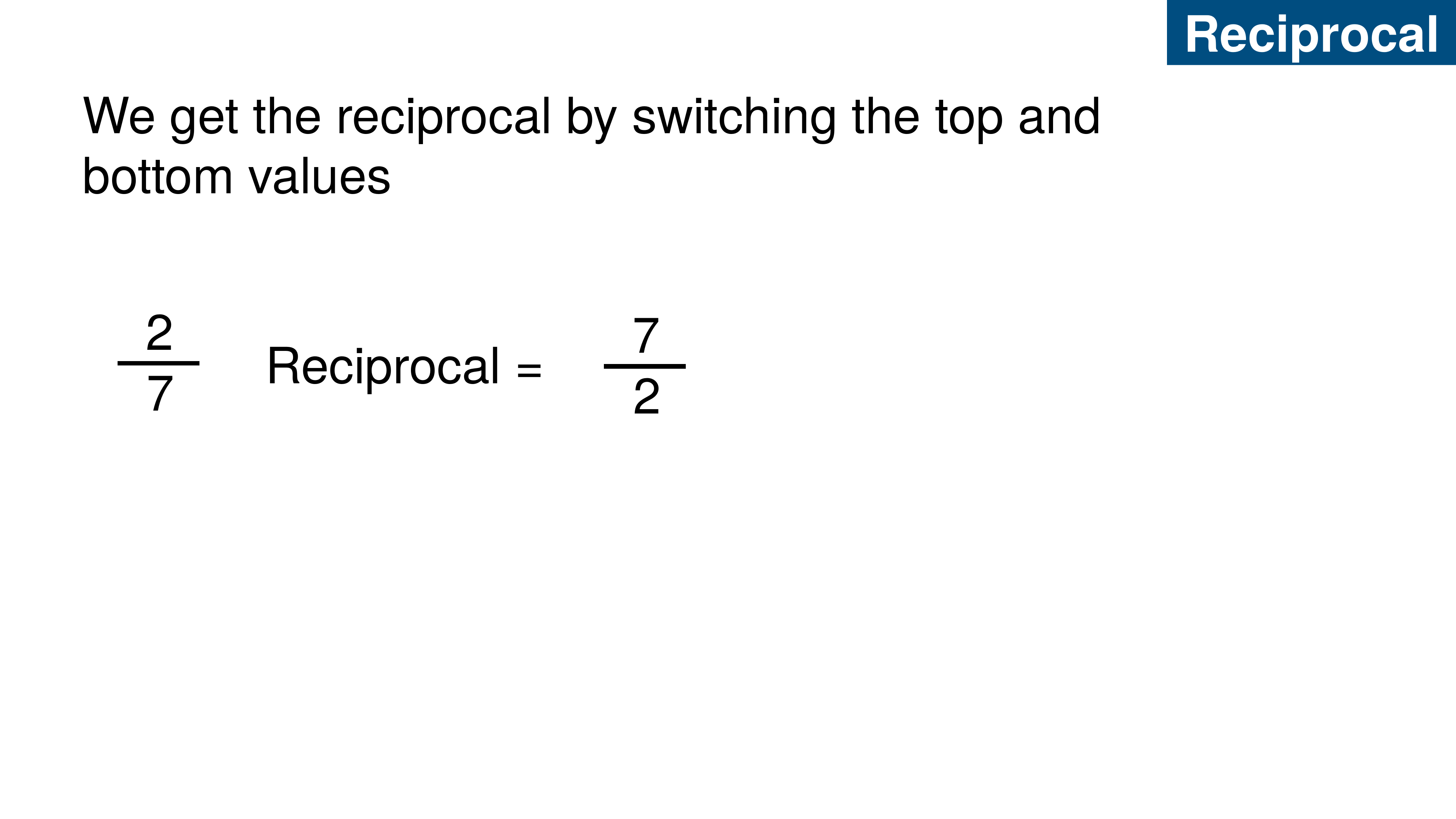

Reciprocal
We get the reciprocal by switching the top and
bottom values
2
7
Reciprocal =
7
2